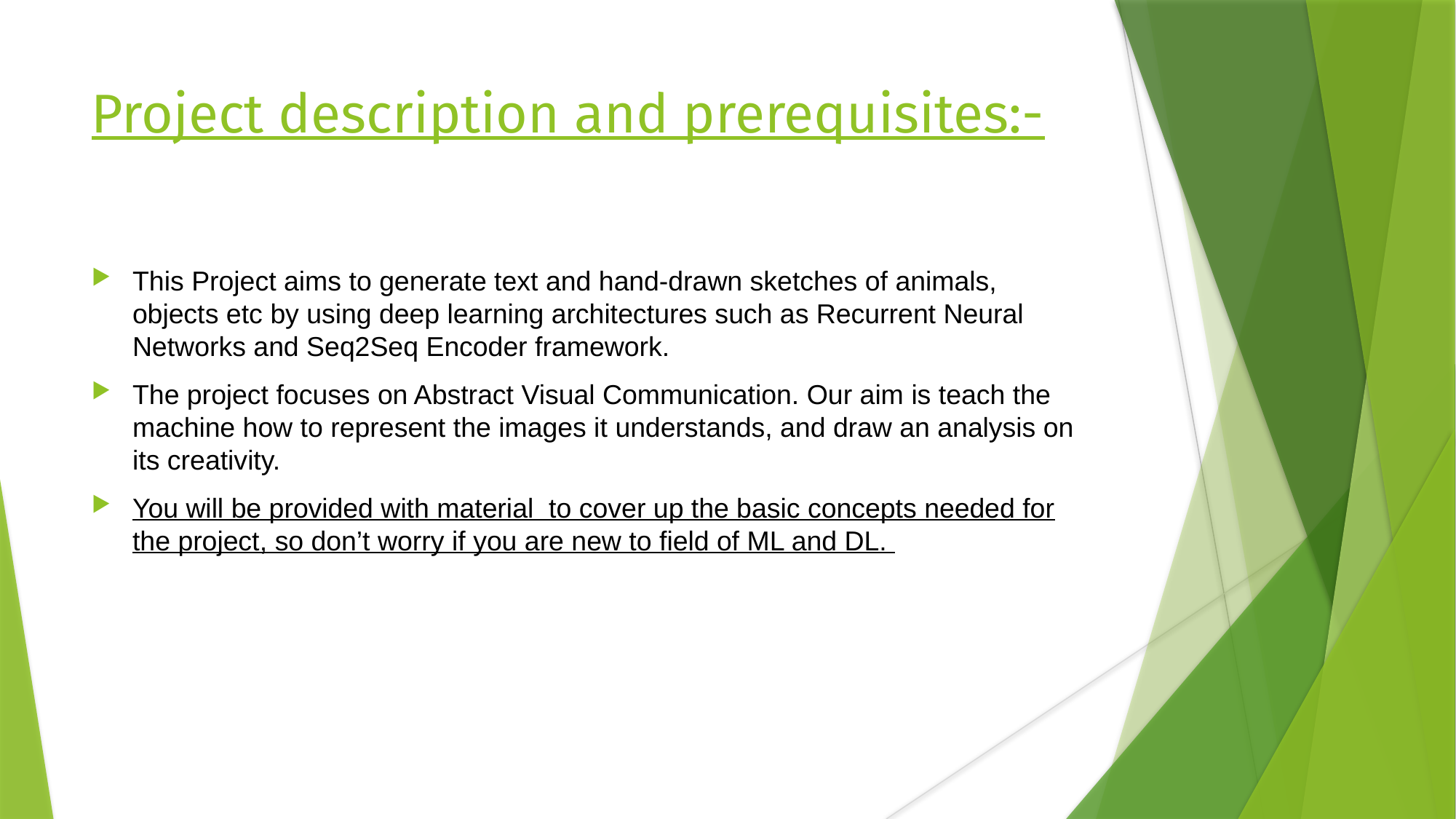

Project description and prerequisites:-
This Project aims to generate text and hand-drawn sketches of animals, objects etc by using deep learning architectures such as Recurrent Neural Networks and Seq2Seq Encoder framework.
The project focuses on Abstract Visual Communication. Our aim is teach the machine how to represent the images it understands, and draw an analysis on its creativity.
You will be provided with material  to cover up the basic concepts needed for the project, so don’t worry if you are new to field of ML and DL.